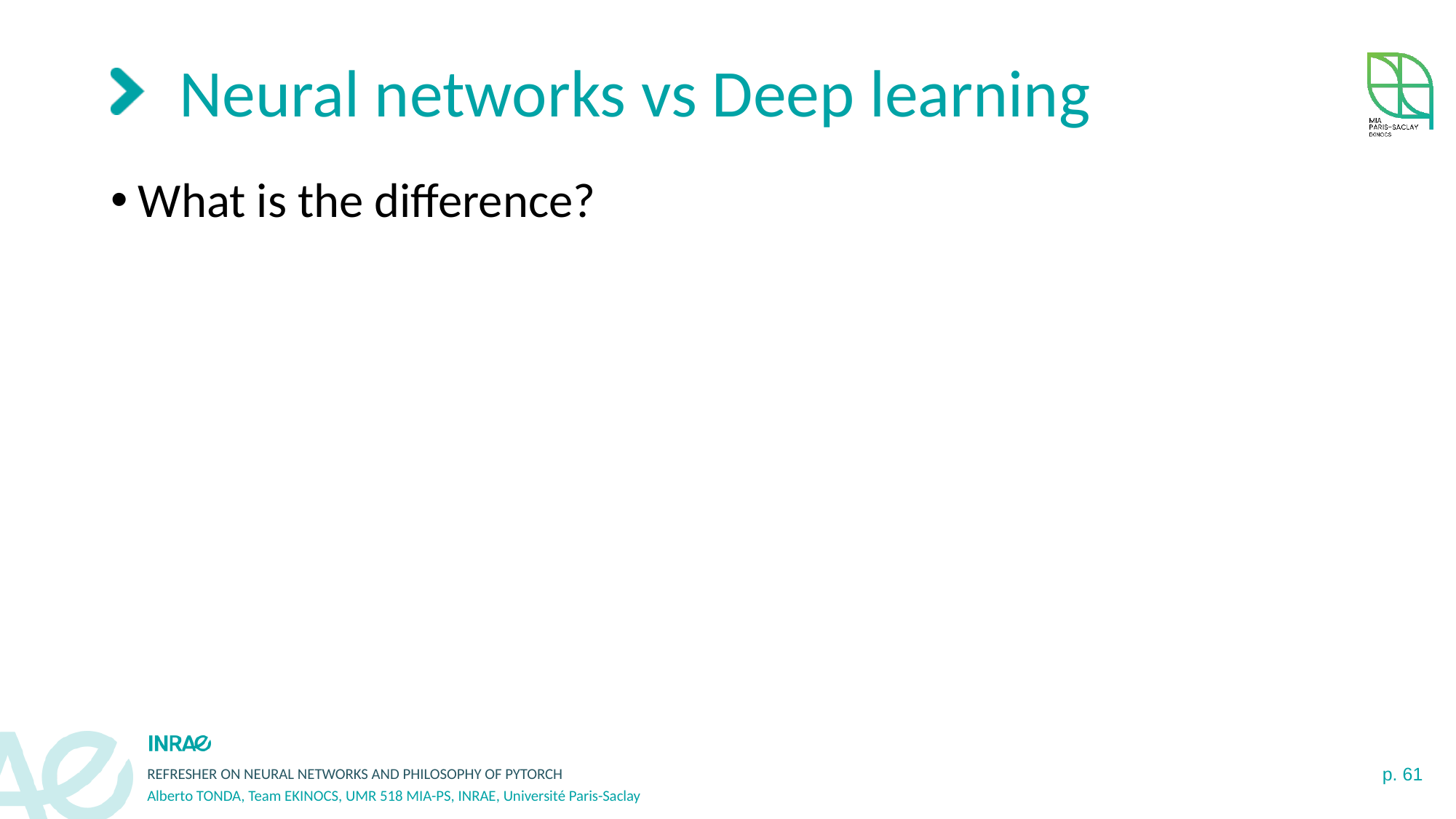

# Neural networks vs Deep learning
What is the difference?